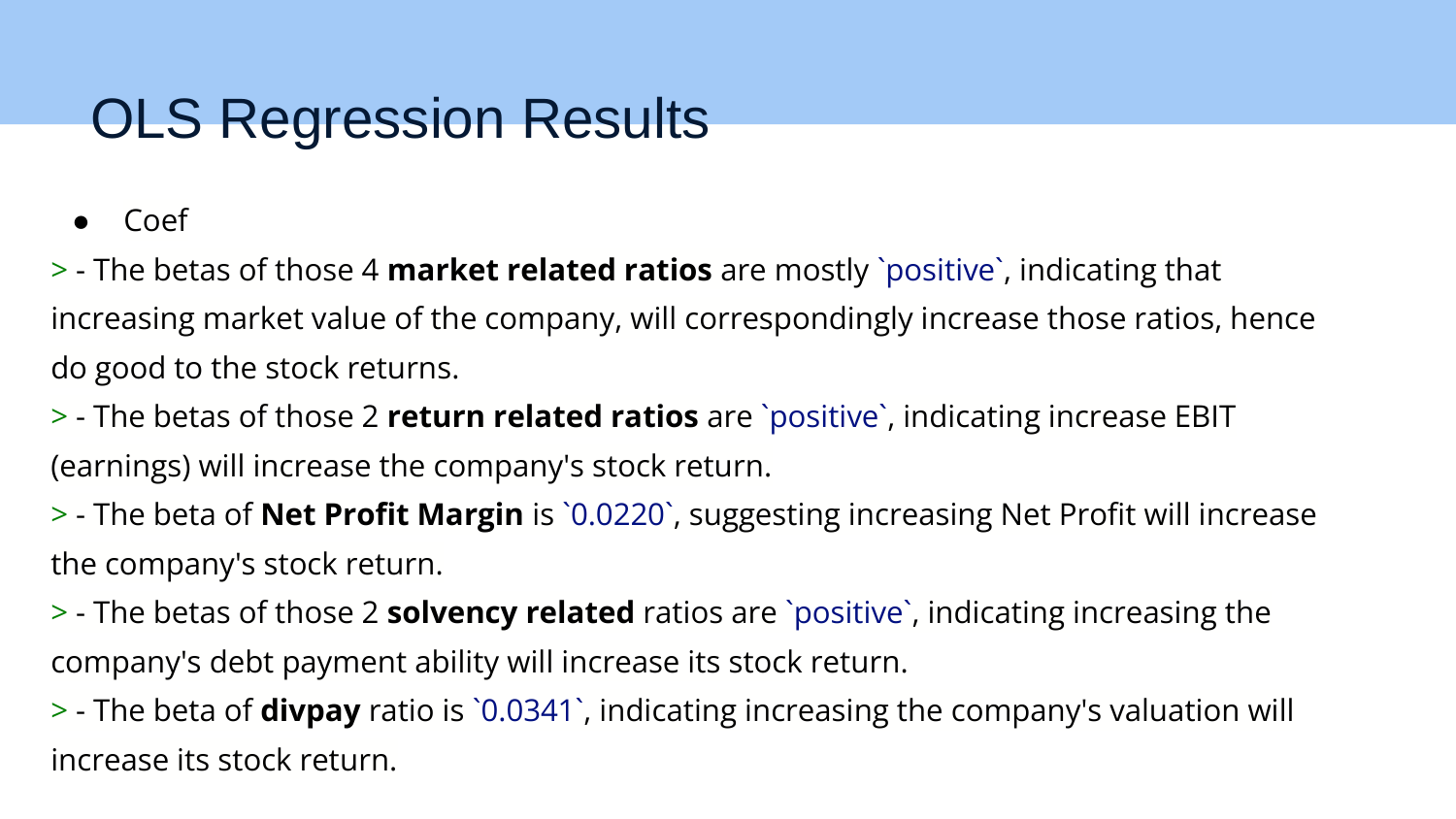

# OLS Regression Results
Coef
> - The betas of those 4 market related ratios are mostly `positive`, indicating that increasing market value of the company, will correspondingly increase those ratios, hence do good to the stock returns.
> - The betas of those 2 return related ratios are `positive`, indicating increase EBIT (earnings) will increase the company's stock return.
> - The beta of Net Profit Margin is `0.0220`, suggesting increasing Net Profit will increase the company's stock return.
> - The betas of those 2 solvency related ratios are `positive`, indicating increasing the company's debt payment ability will increase its stock return.
> - The beta of divpay ratio is `0.0341`, indicating increasing the company's valuation will increase its stock return.